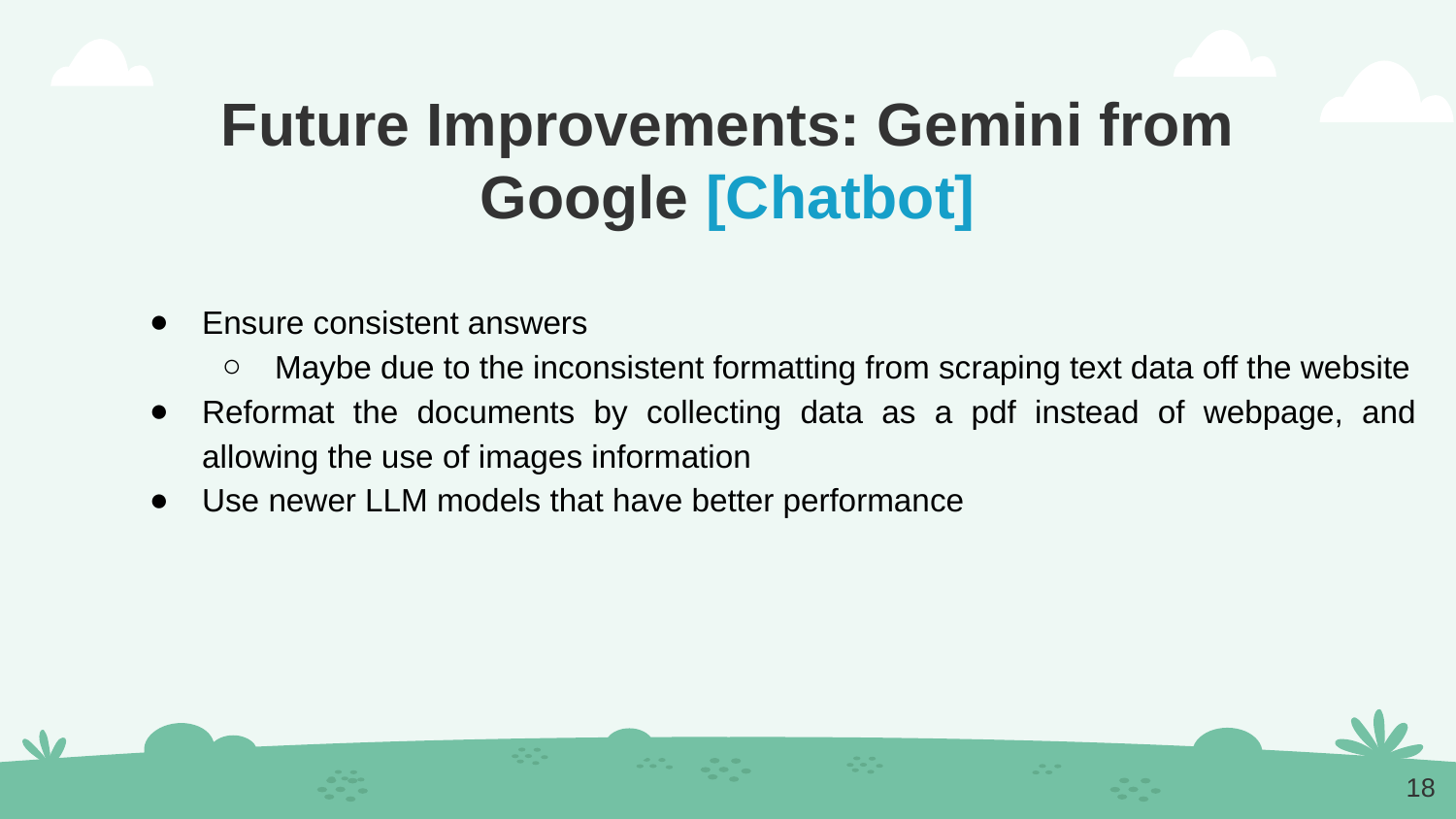

# Future Improvements: Gemini from Google [Chatbot]
Ensure consistent answers
Maybe due to the inconsistent formatting from scraping text data off the website
Reformat the documents by collecting data as a pdf instead of webpage, and allowing the use of images information
Use newer LLM models that have better performance
18